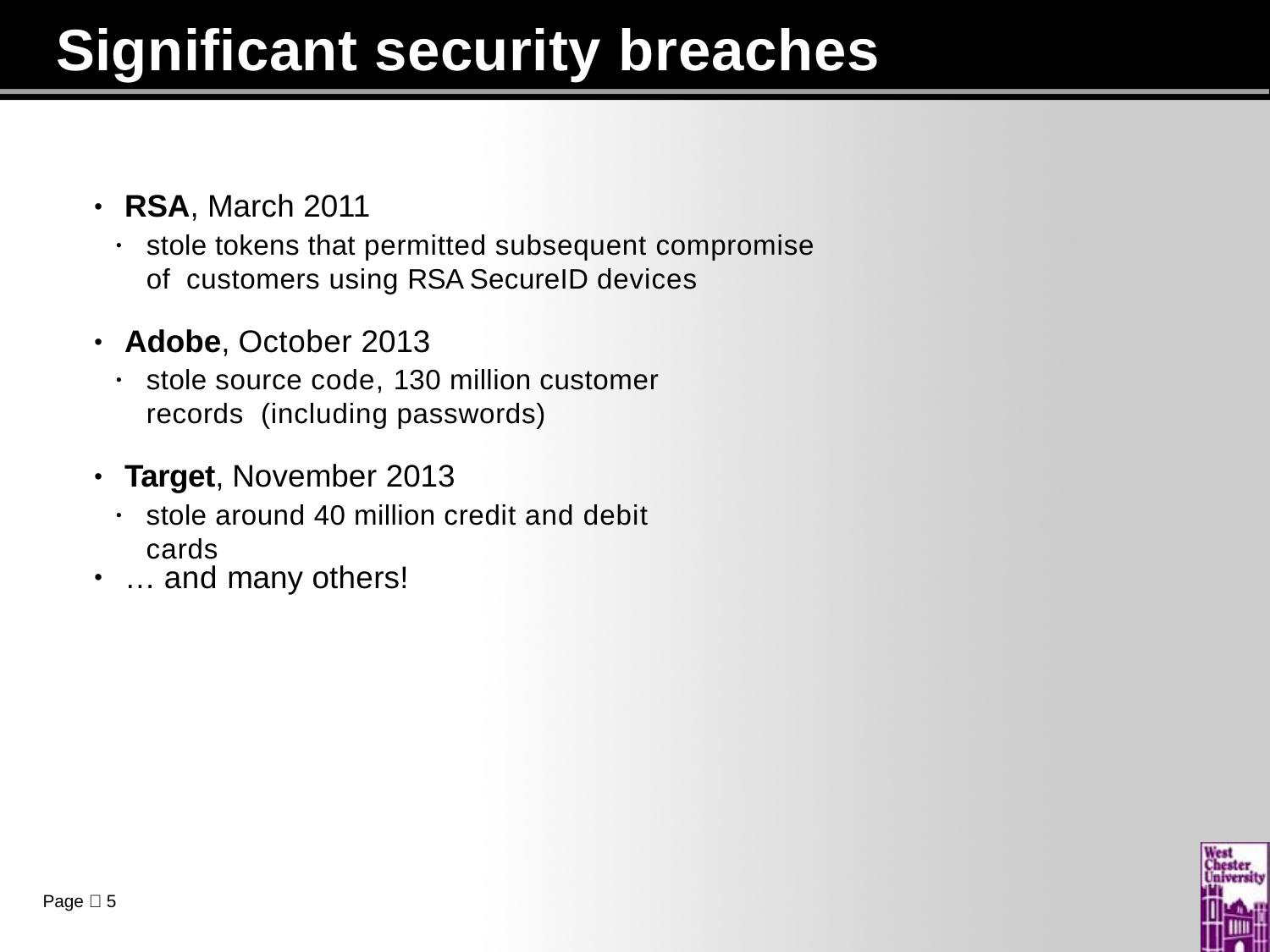

# Significant security breaches
RSA, March 2011
stole tokens that permitted subsequent compromise of  customers using RSA SecureID devices
•
•
Adobe, October 2013
stole source code, 130 million customer records  (including passwords)
•
•
Target, November 2013
stole around 40 million credit and debit cards
•
•
… and many others!
•